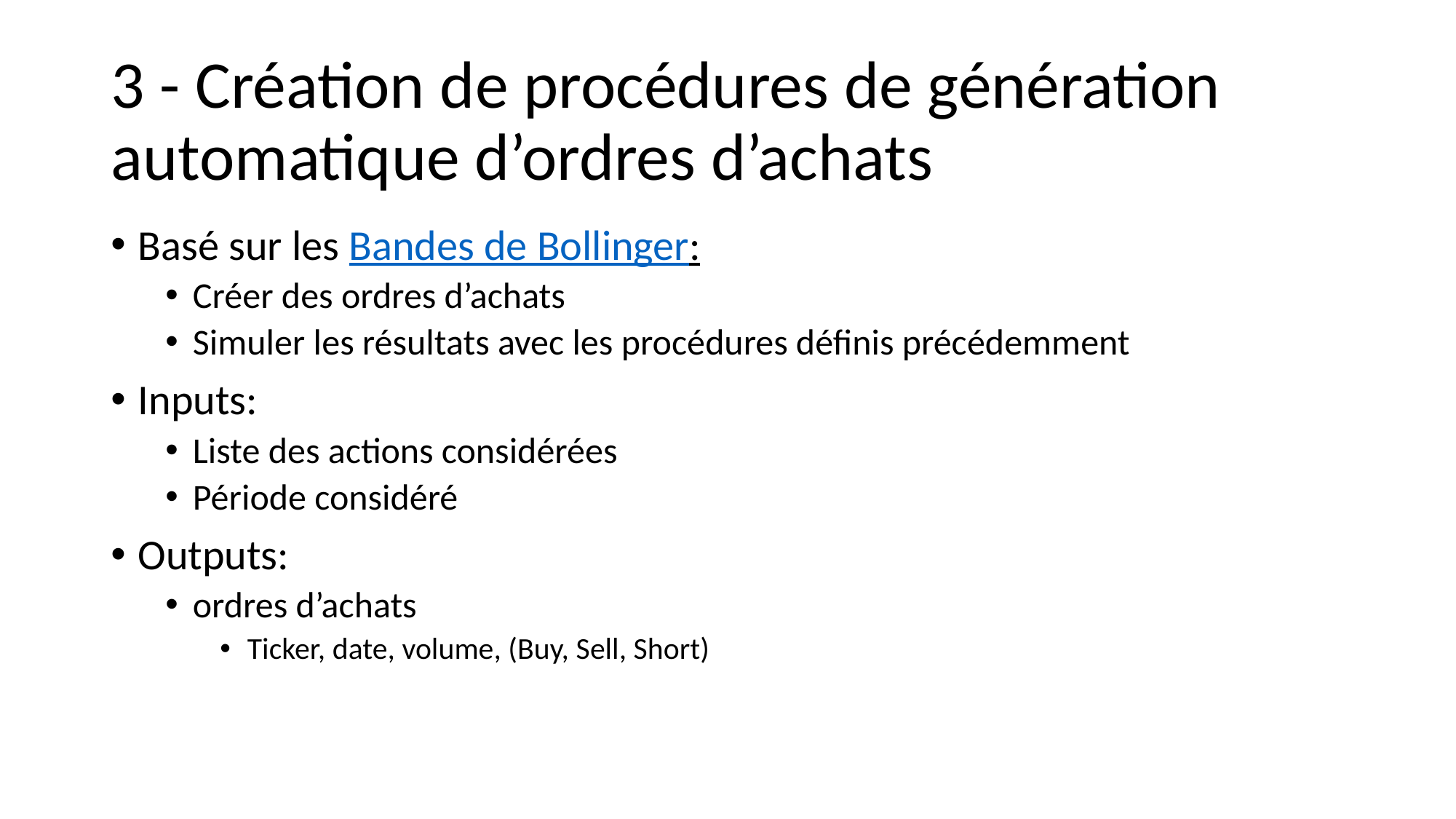

# 3 - Création de procédures de génération automatique d’ordres d’achats
Basé sur les Bandes de Bollinger:
Créer des ordres d’achats
Simuler les résultats avec les procédures définis précédemment
Inputs:
Liste des actions considérées
Période considéré
Outputs:
ordres d’achats
Ticker, date, volume, (Buy, Sell, Short)